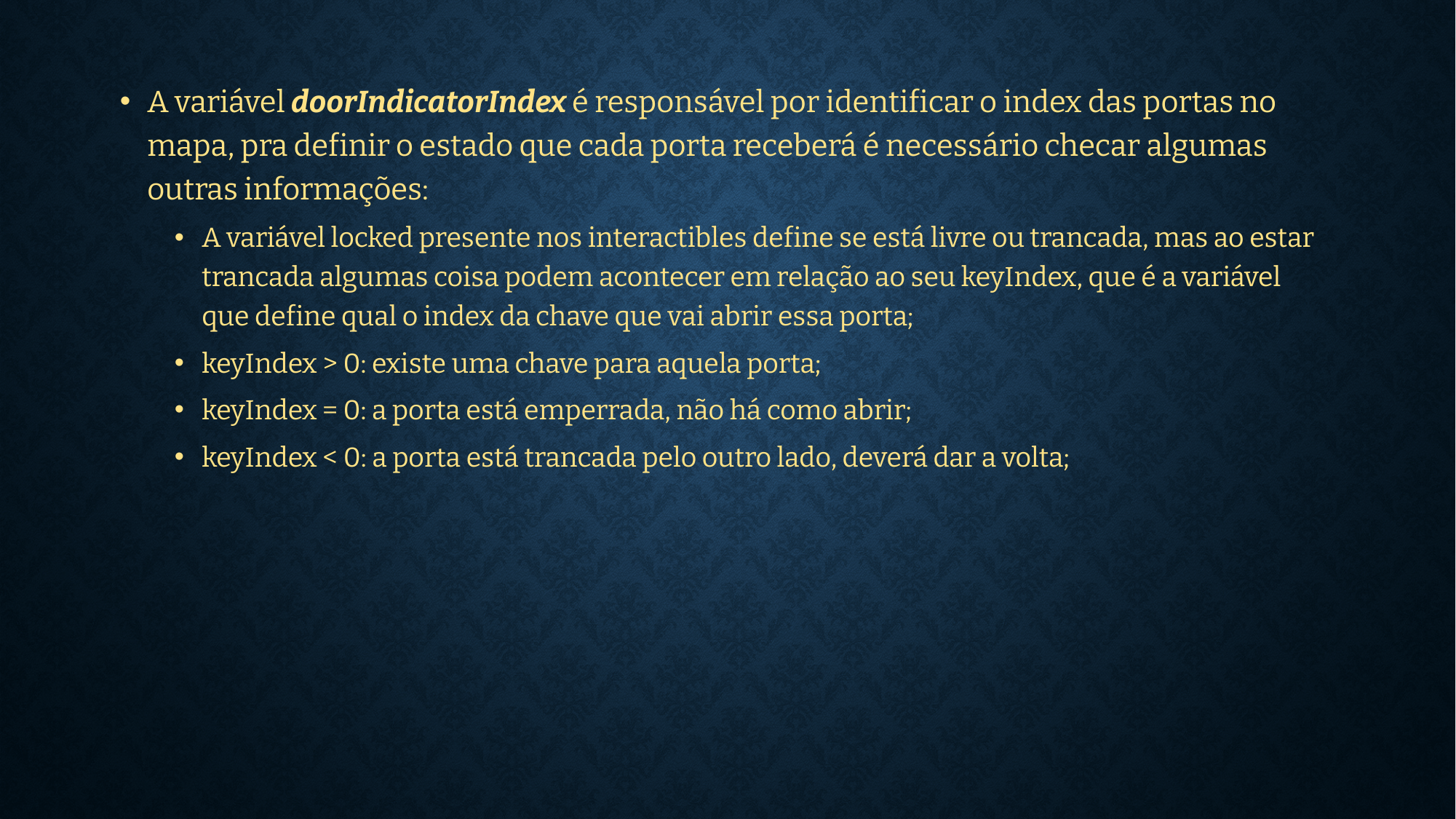

A variável doorIndicatorIndex é responsável por identificar o index das portas no mapa, pra definir o estado que cada porta receberá é necessário checar algumas outras informações:
A variável locked presente nos interactibles define se está livre ou trancada, mas ao estar trancada algumas coisa podem acontecer em relação ao seu keyIndex, que é a variável que define qual o index da chave que vai abrir essa porta;
keyIndex > 0: existe uma chave para aquela porta;
keyIndex = 0: a porta está emperrada, não há como abrir;
keyIndex < 0: a porta está trancada pelo outro lado, deverá dar a volta;